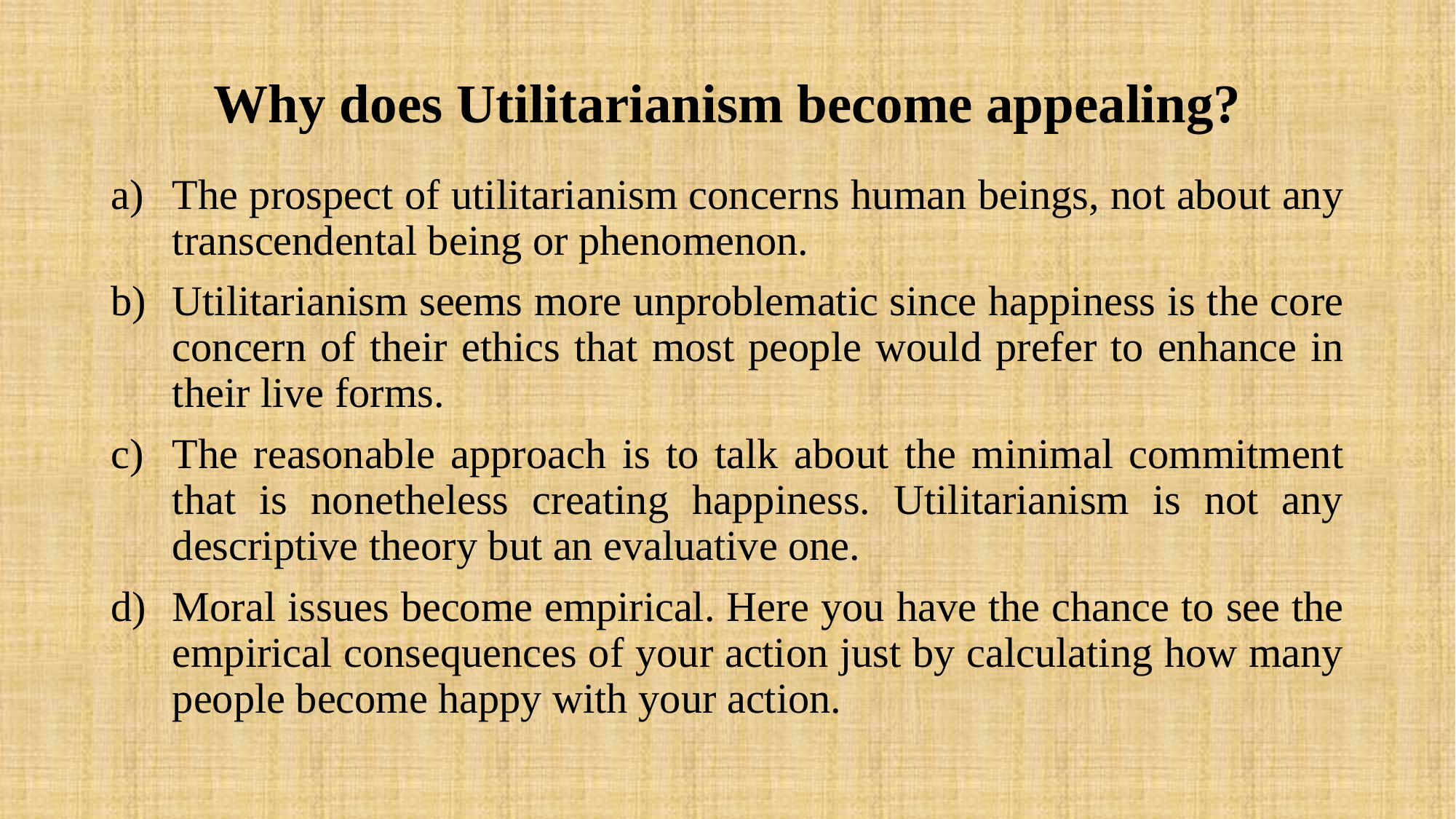

# Why does Utilitarianism become appealing?
The prospect of utilitarianism concerns human beings, not about any transcendental being or phenomenon.
Utilitarianism seems more unproblematic since happiness is the core concern of their ethics that most people would prefer to enhance in their live forms.
The reasonable approach is to talk about the minimal commitment that is nonetheless creating happiness. Utilitarianism is not any descriptive theory but an evaluative one.
Moral issues become empirical. Here you have the chance to see the empirical consequences of your action just by calculating how many people become happy with your action.